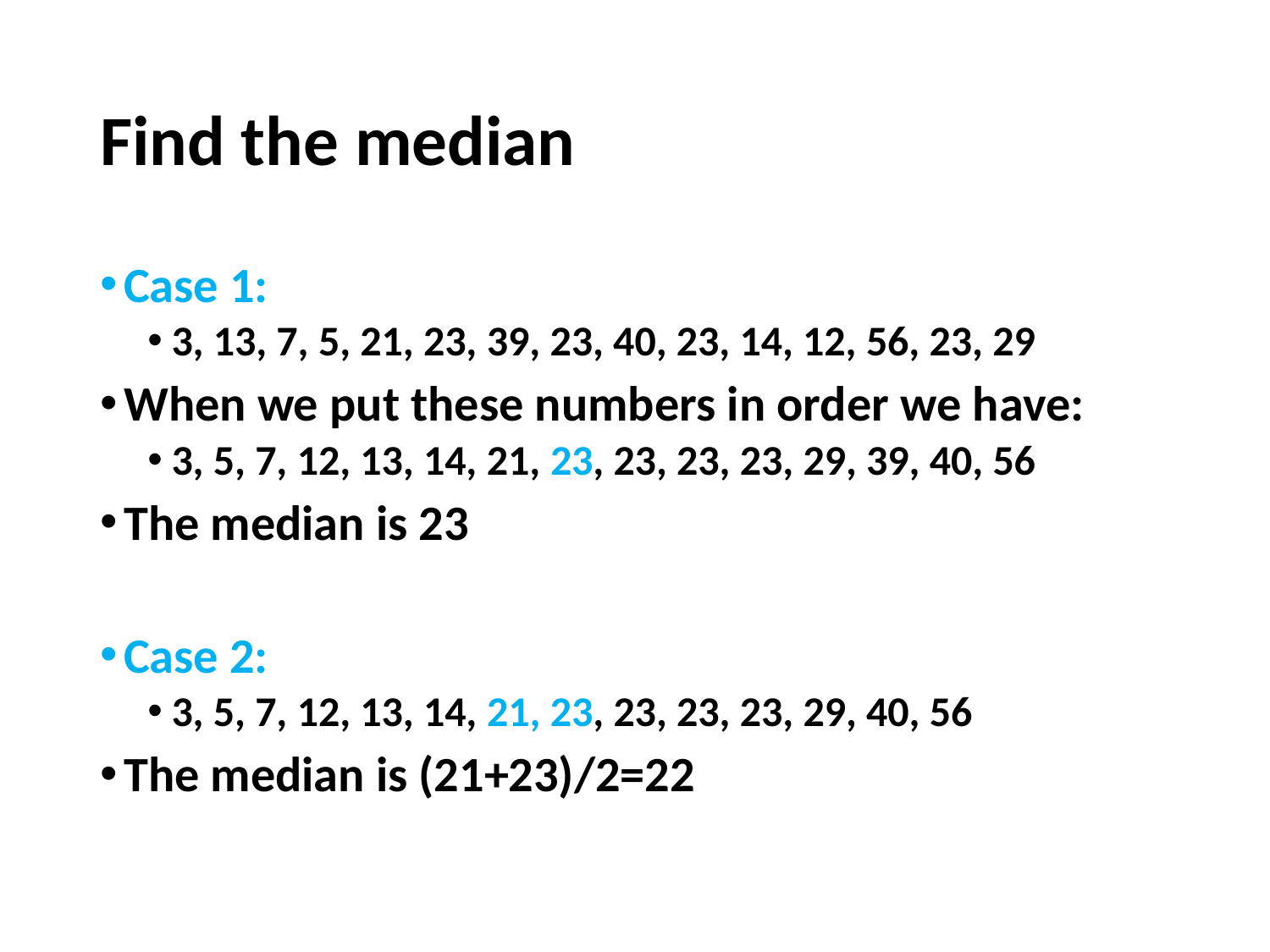

# Find the median
Case 1:
3, 13, 7, 5, 21, 23, 39, 23, 40, 23, 14, 12, 56, 23, 29
When we put these numbers in order we have:
3, 5, 7, 12, 13, 14, 21, 23, 23, 23, 23, 29, 39, 40, 56
The median is 23

Case 2:
3, 5, 7, 12, 13, 14, 21, 23, 23, 23, 23, 29, 40, 56
The median is (21+23)/2=22